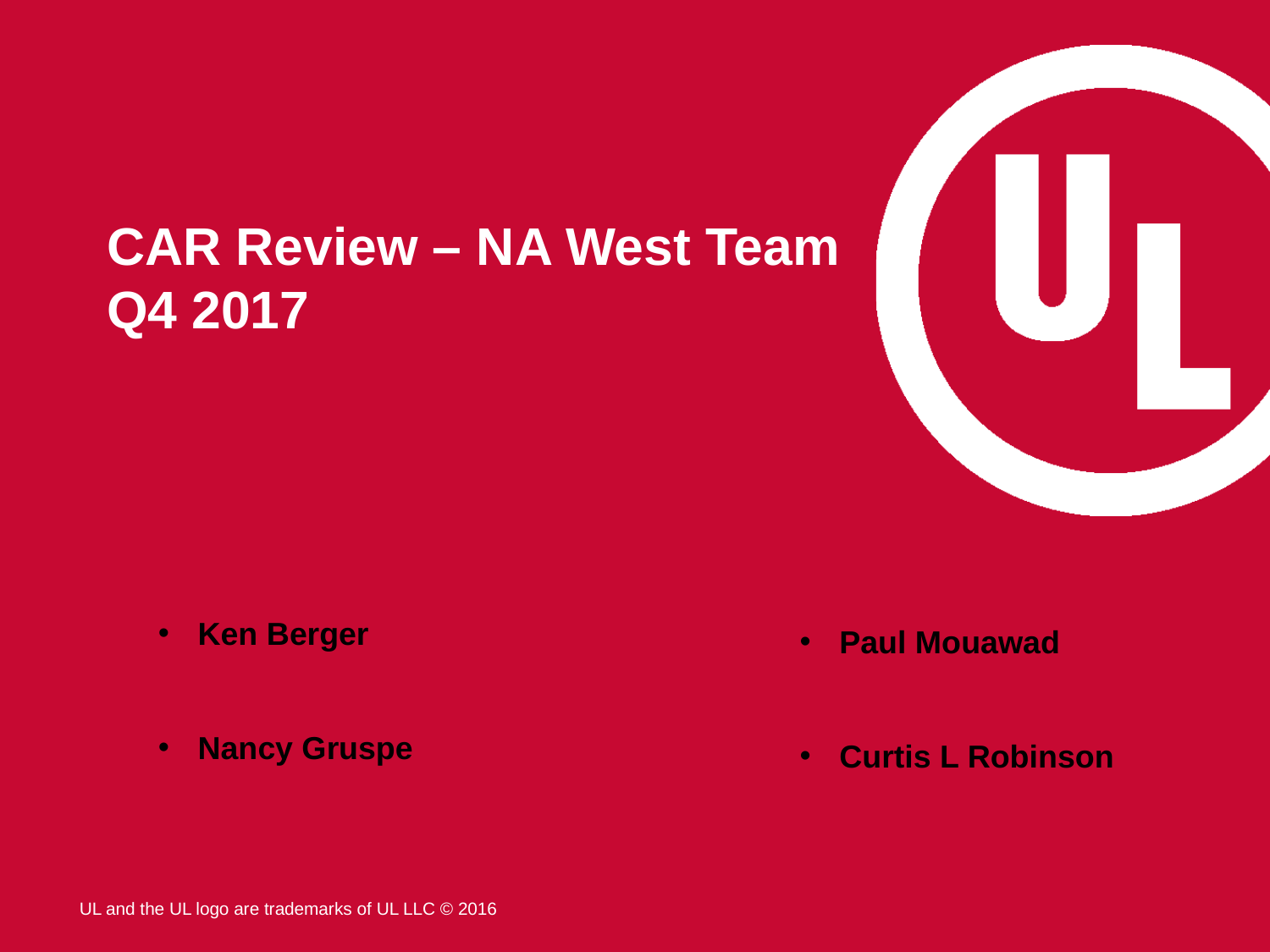

# CAR Review – NA West Team Q4 2017
Ken Berger

Nancy Gruspe
Paul Mouawad​

Curtis L Robinson​